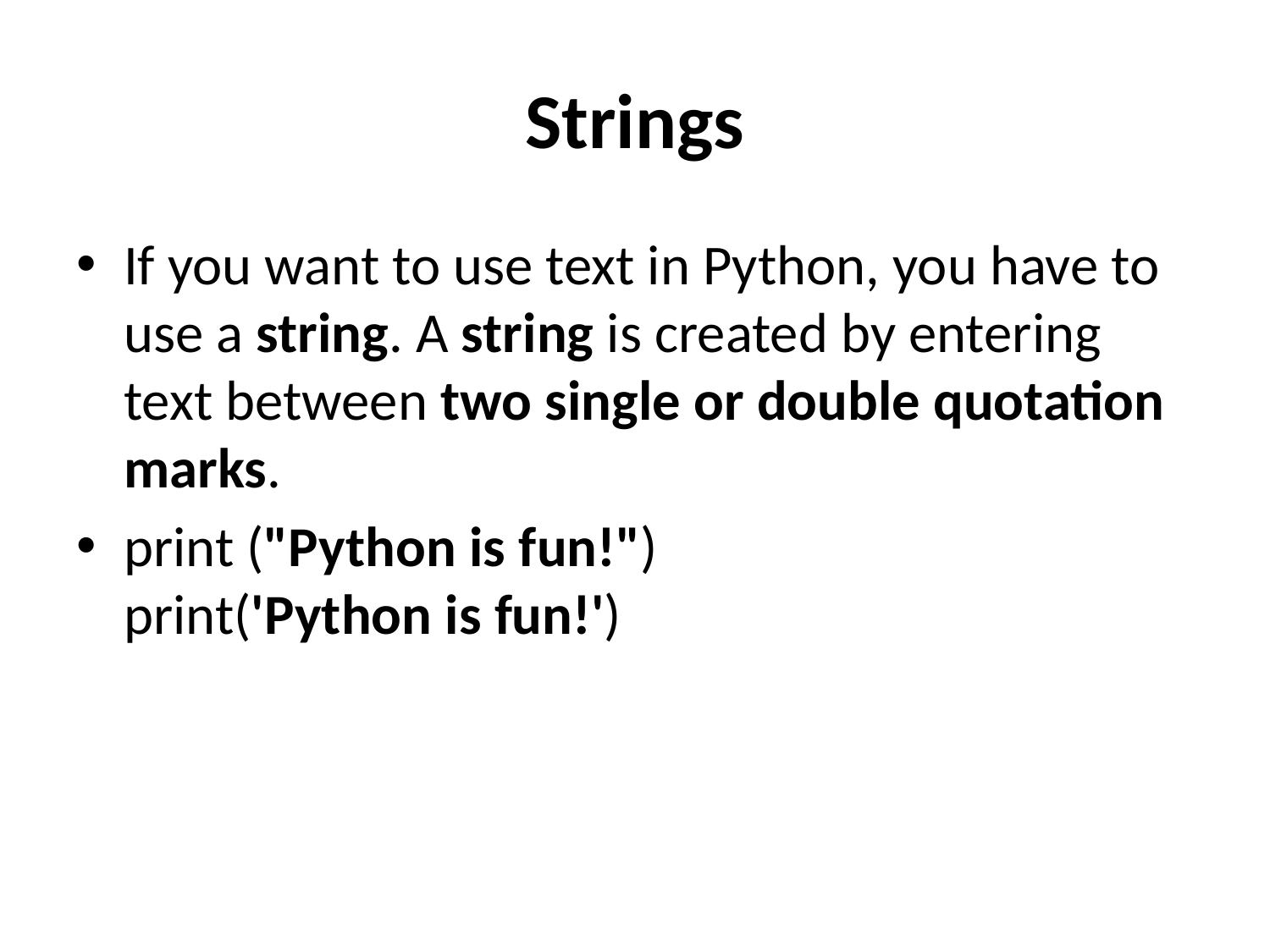

# Strings
If you want to use text in Python, you have to use a string. A string is created by entering text between two single or double quotation marks.
print ("Python is fun!")
print('Python is fun!')